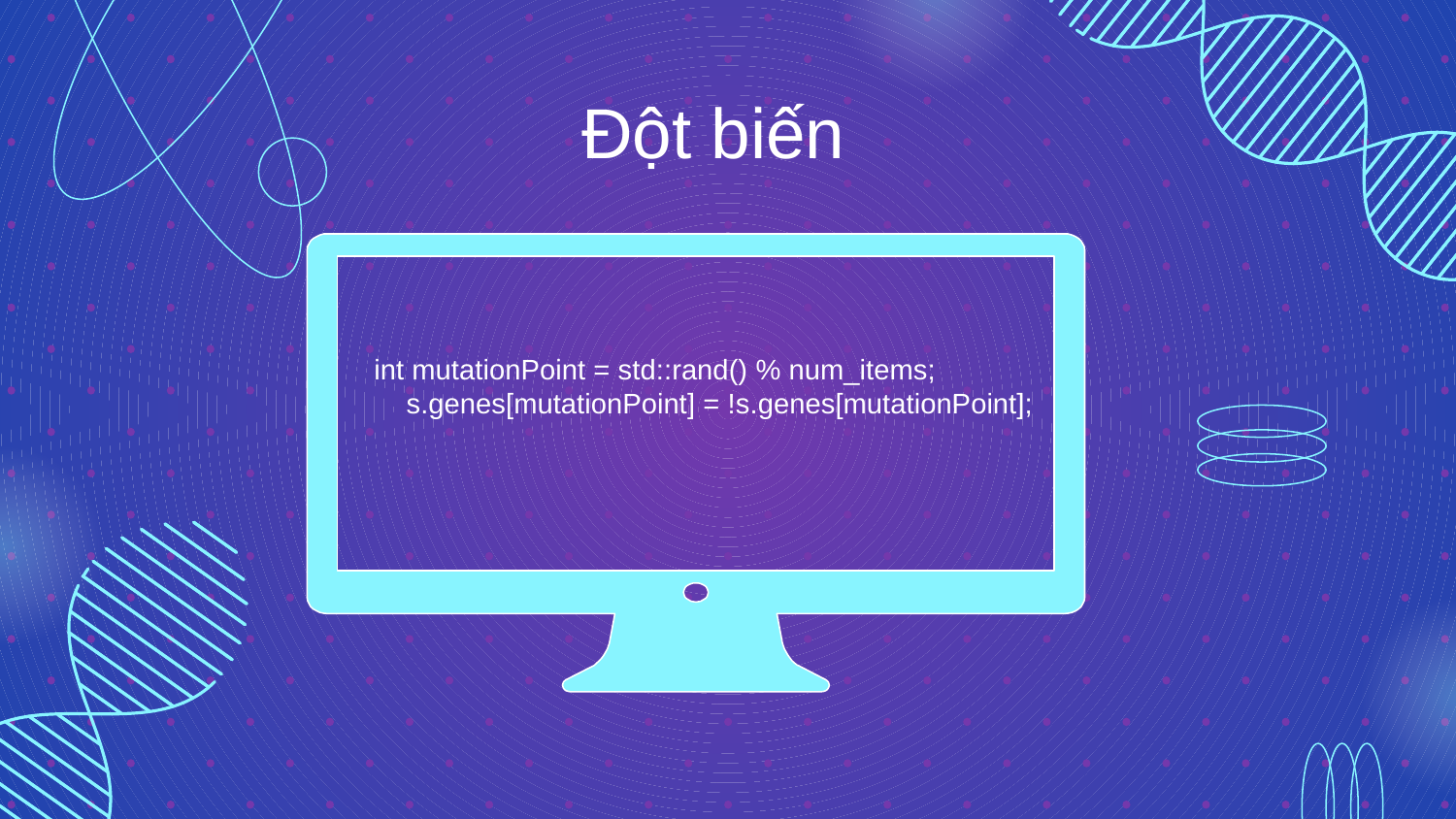

# Đột biến

int mutationPoint = std::rand() % num_items;
    s.genes[mutationPoint] = !s.genes[mutationPoint];